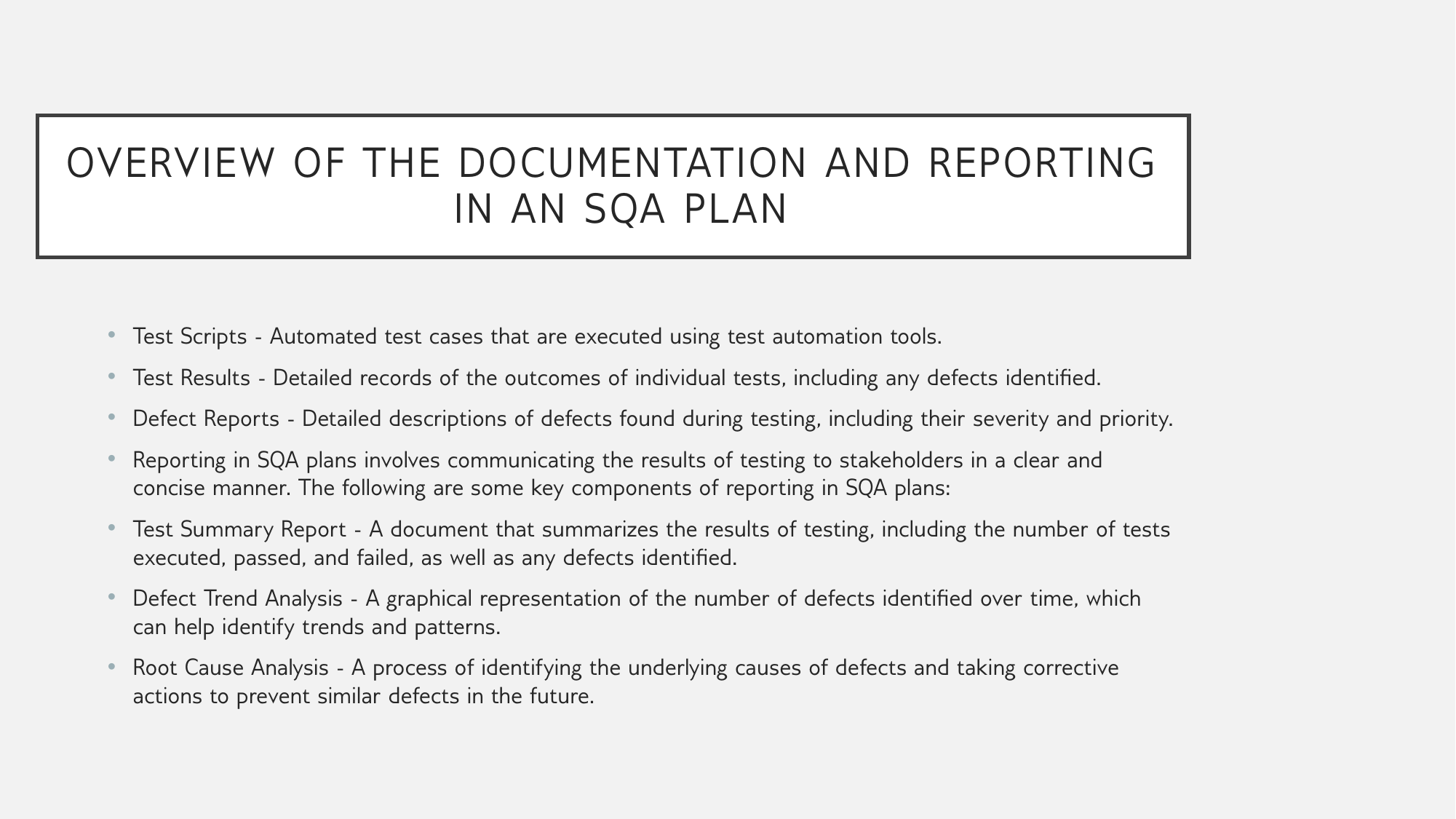

# overview of the Documentation and Reporting in an SQA plan
Test Scripts - Automated test cases that are executed using test automation tools.
Test Results - Detailed records of the outcomes of individual tests, including any defects identified.
Defect Reports - Detailed descriptions of defects found during testing, including their severity and priority.
Reporting in SQA plans involves communicating the results of testing to stakeholders in a clear and concise manner. The following are some key components of reporting in SQA plans:
Test Summary Report - A document that summarizes the results of testing, including the number of tests executed, passed, and failed, as well as any defects identified.
Defect Trend Analysis - A graphical representation of the number of defects identified over time, which can help identify trends and patterns.
Root Cause Analysis - A process of identifying the underlying causes of defects and taking corrective actions to prevent similar defects in the future.